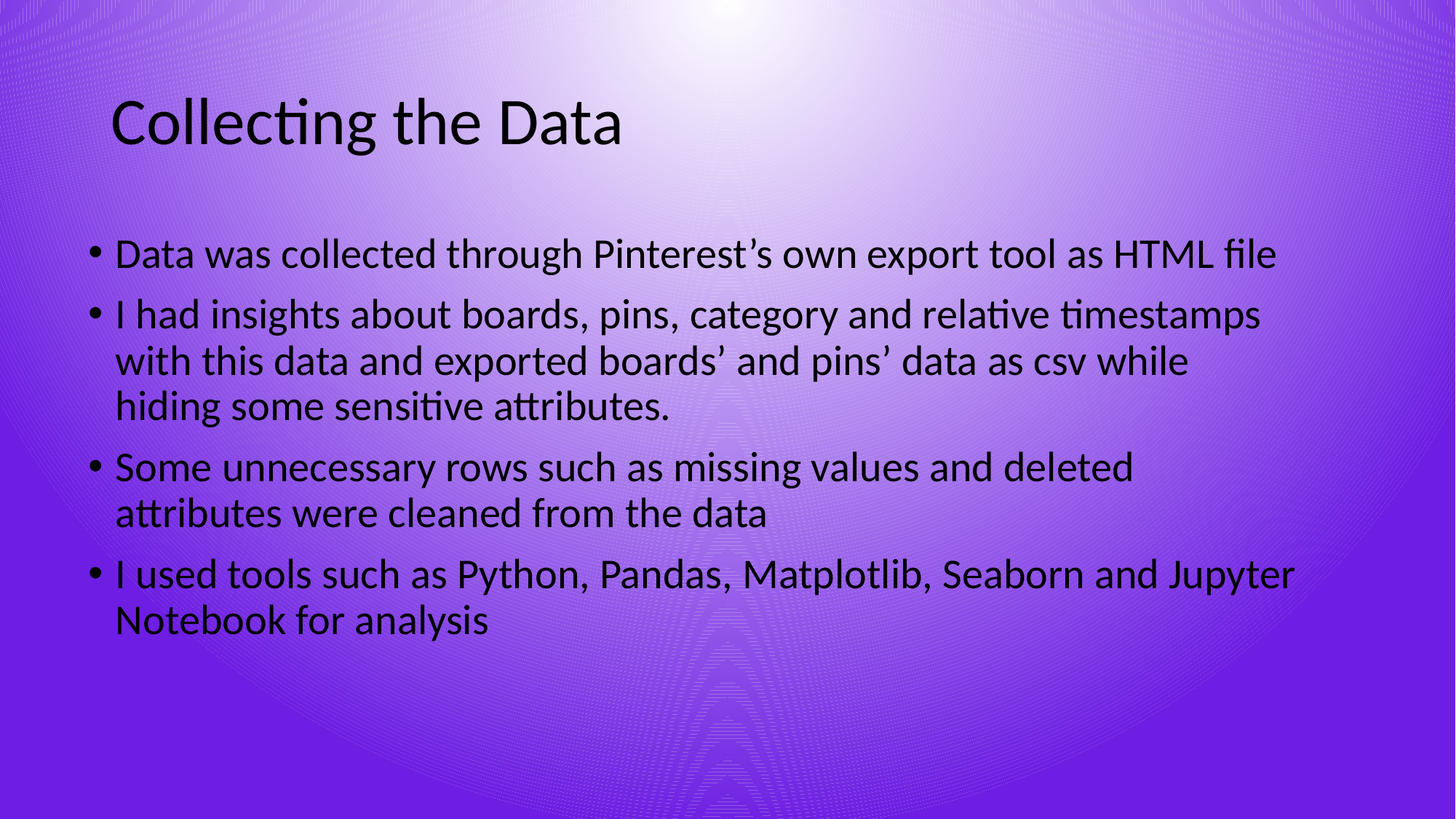

# Collecting the Data
Data was collected through Pinterest’s own export tool as HTML file
I had insights about boards, pins, category and relative timestamps with this data and exported boards’ and pins’ data as csv while hiding some sensitive attributes.
Some unnecessary rows such as missing values and deleted attributes were cleaned from the data
I used tools such as Python, Pandas, Matplotlib, Seaborn and Jupyter Notebook for analysis